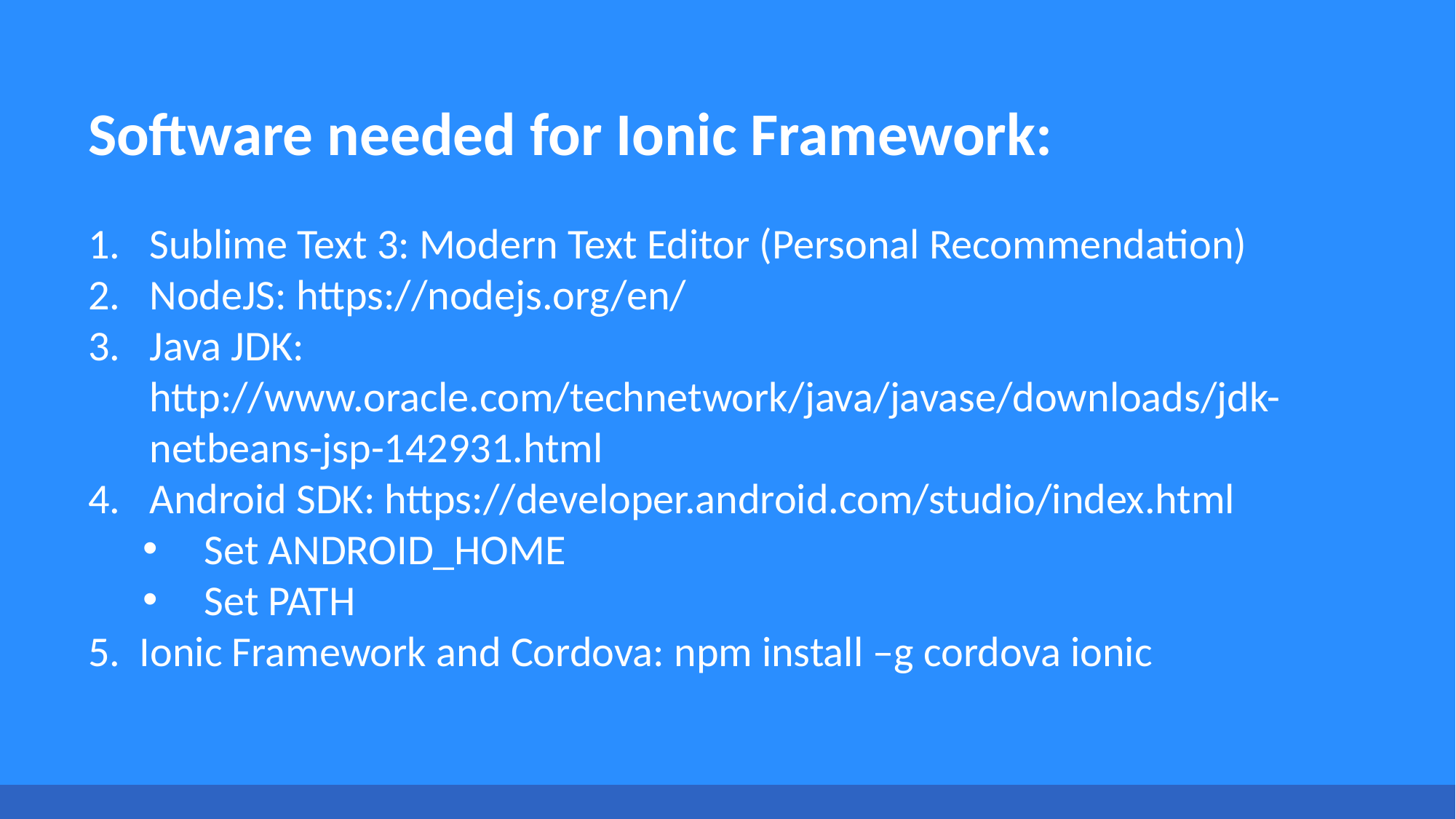

Software needed for Ionic Framework:
Sublime Text 3: Modern Text Editor (Personal Recommendation)
NodeJS: https://nodejs.org/en/
Java JDK: http://www.oracle.com/technetwork/java/javase/downloads/jdk-netbeans-jsp-142931.html
Android SDK: https://developer.android.com/studio/index.html
Set ANDROID_HOME
Set PATH
5.  Ionic Framework and Cordova: npm install –g cordova ionic